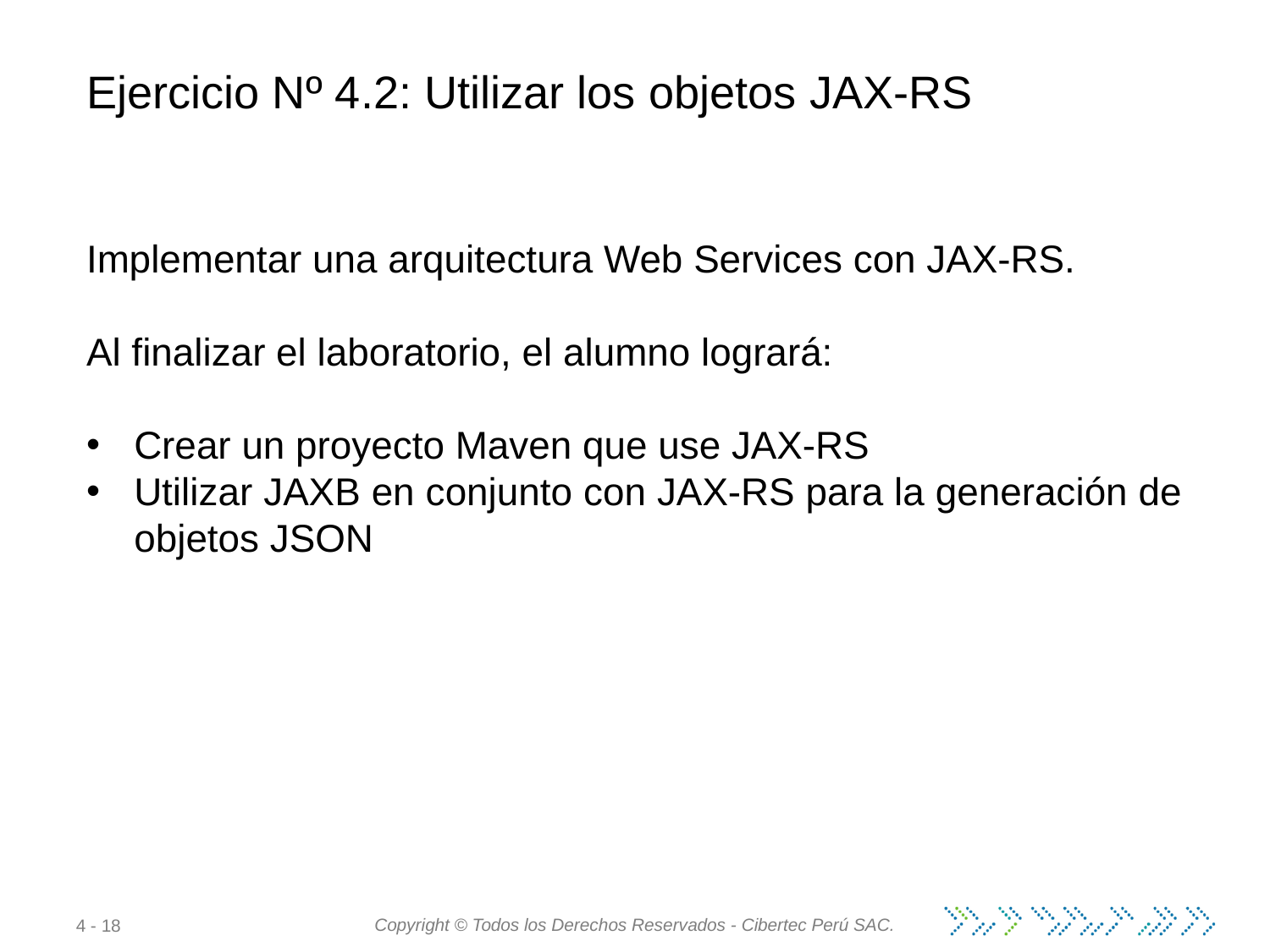

Ejercicio Nº 4.2: Utilizar los objetos JAX-RS
Implementar una arquitectura Web Services con JAX-RS.

Al finalizar el laboratorio, el alumno logrará:

Crear un proyecto Maven que use JAX-RS
Utilizar JAXB en conjunto con JAX-RS para la generación de objetos JSON